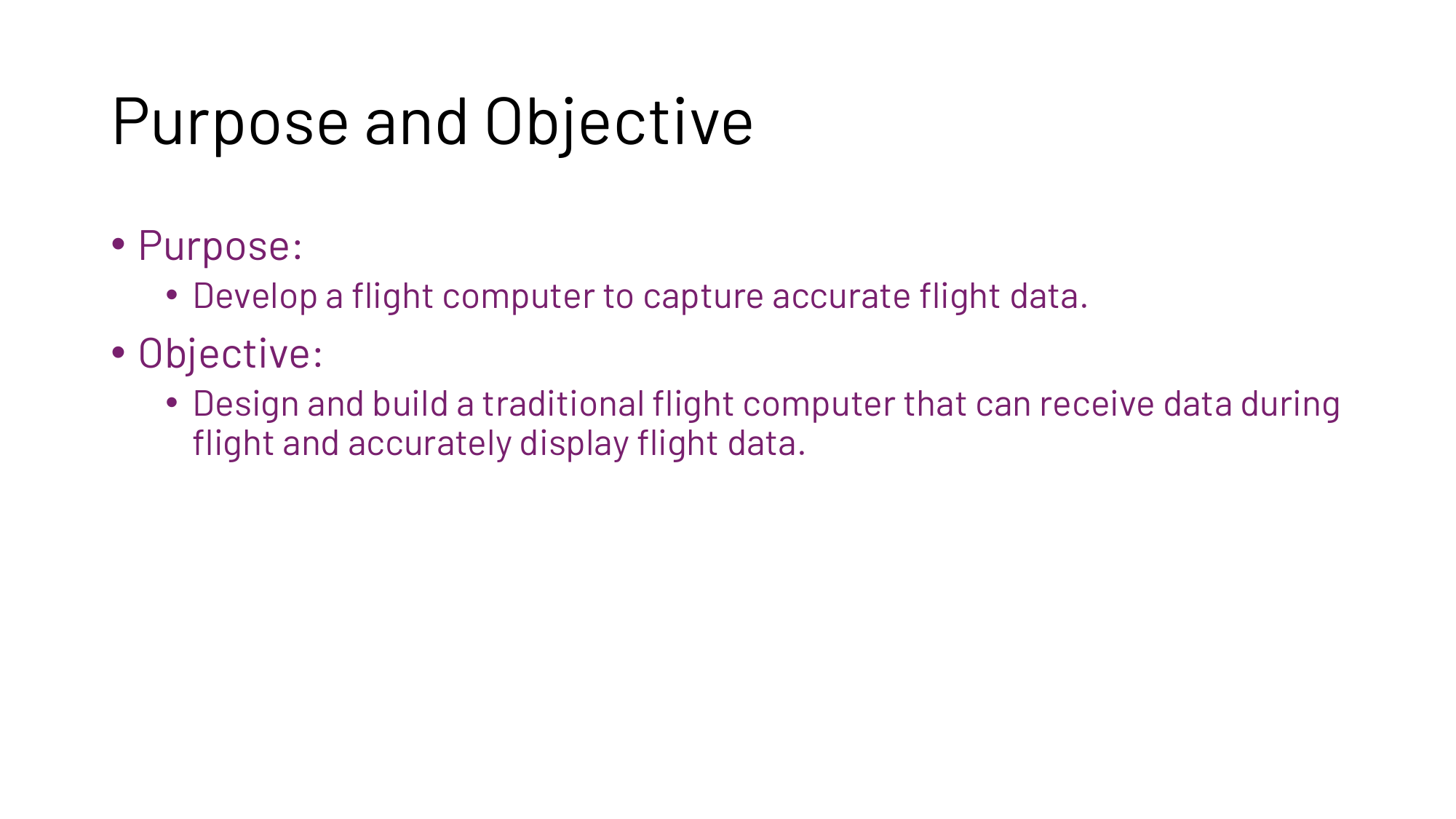

# Purpose and Objective
Purpose:
Develop a flight computer to capture accurate flight data.
Objective:
Design and build a traditional flight computer that can receive data during flight and accurately display flight data.